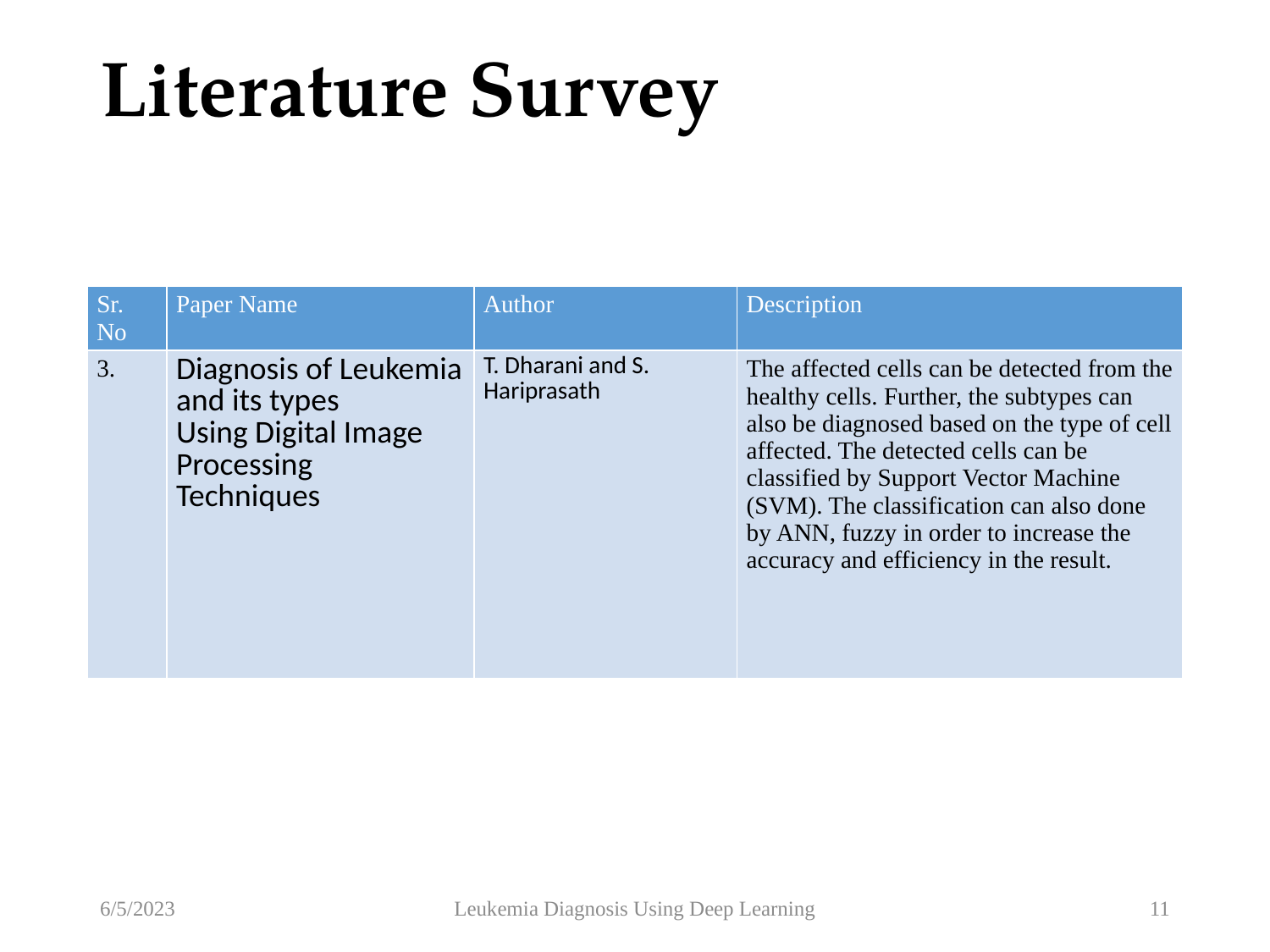

# Literature Survey
| Sr. No | Paper Name | Author | Description |
| --- | --- | --- | --- |
| 3. | Diagnosis of Leukemia and its types Using Digital Image Processing Techniques | T. Dharani and S. Hariprasath | The affected cells can be detected from the healthy cells. Further, the subtypes can also be diagnosed based on the type of cell affected. The detected cells can be classified by Support Vector Machine (SVM). The classification can also done by ANN, fuzzy in order to increase the accuracy and efficiency in the result. |
6/5/2023
Leukemia Diagnosis Using Deep Learning
11